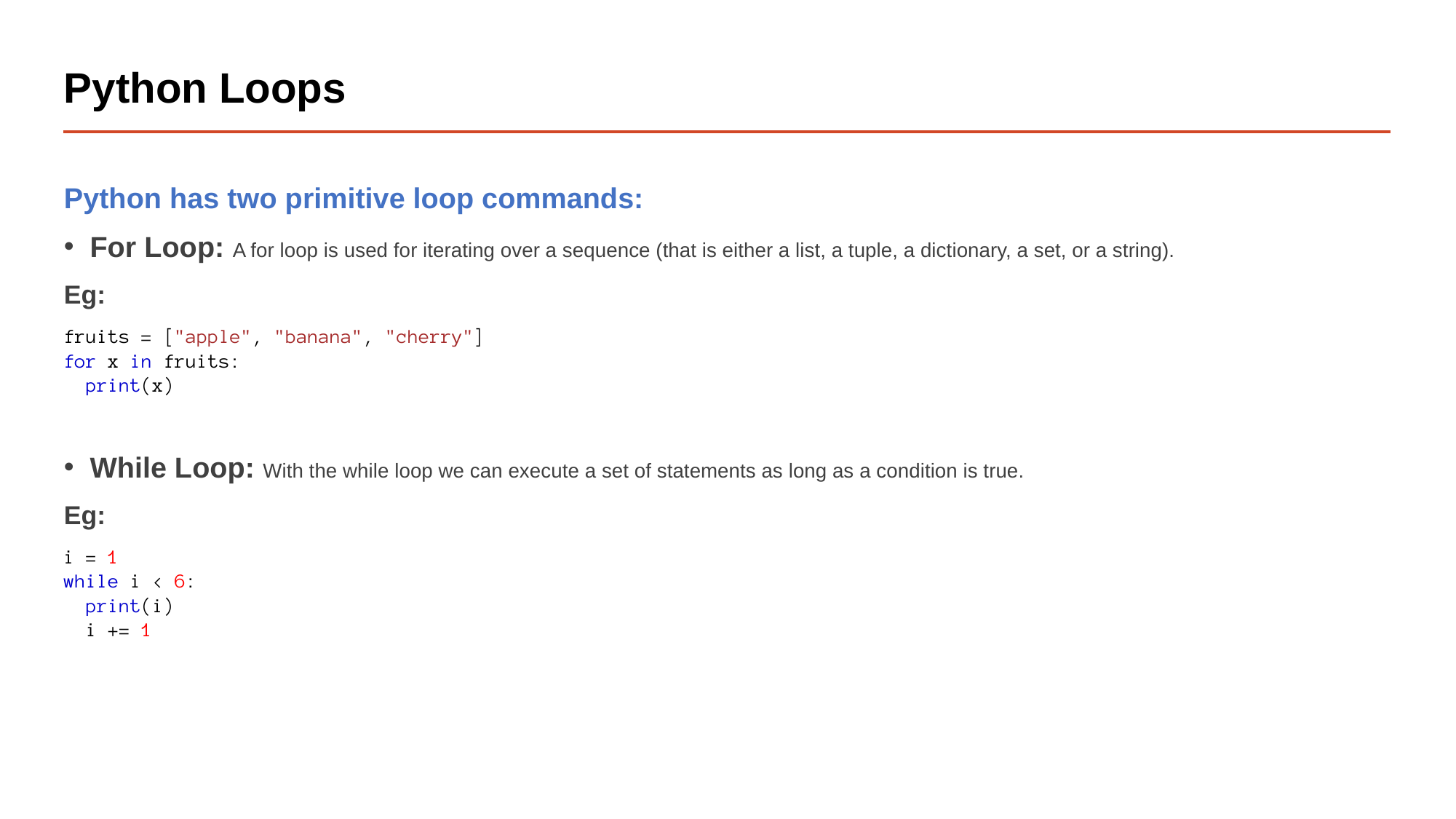

# Python Loops
Python has two primitive loop commands:
For Loop: A for loop is used for iterating over a sequence (that is either a list, a tuple, a dictionary, a set, or a string).
Eg:
fruits = ["apple", "banana", "cherry"]
for x in fruits:
  print(x)

While Loop: With the while loop we can execute a set of statements as long as a condition is true.
Eg:
i = 1
while i < 6:
  print(i)
  i += 1